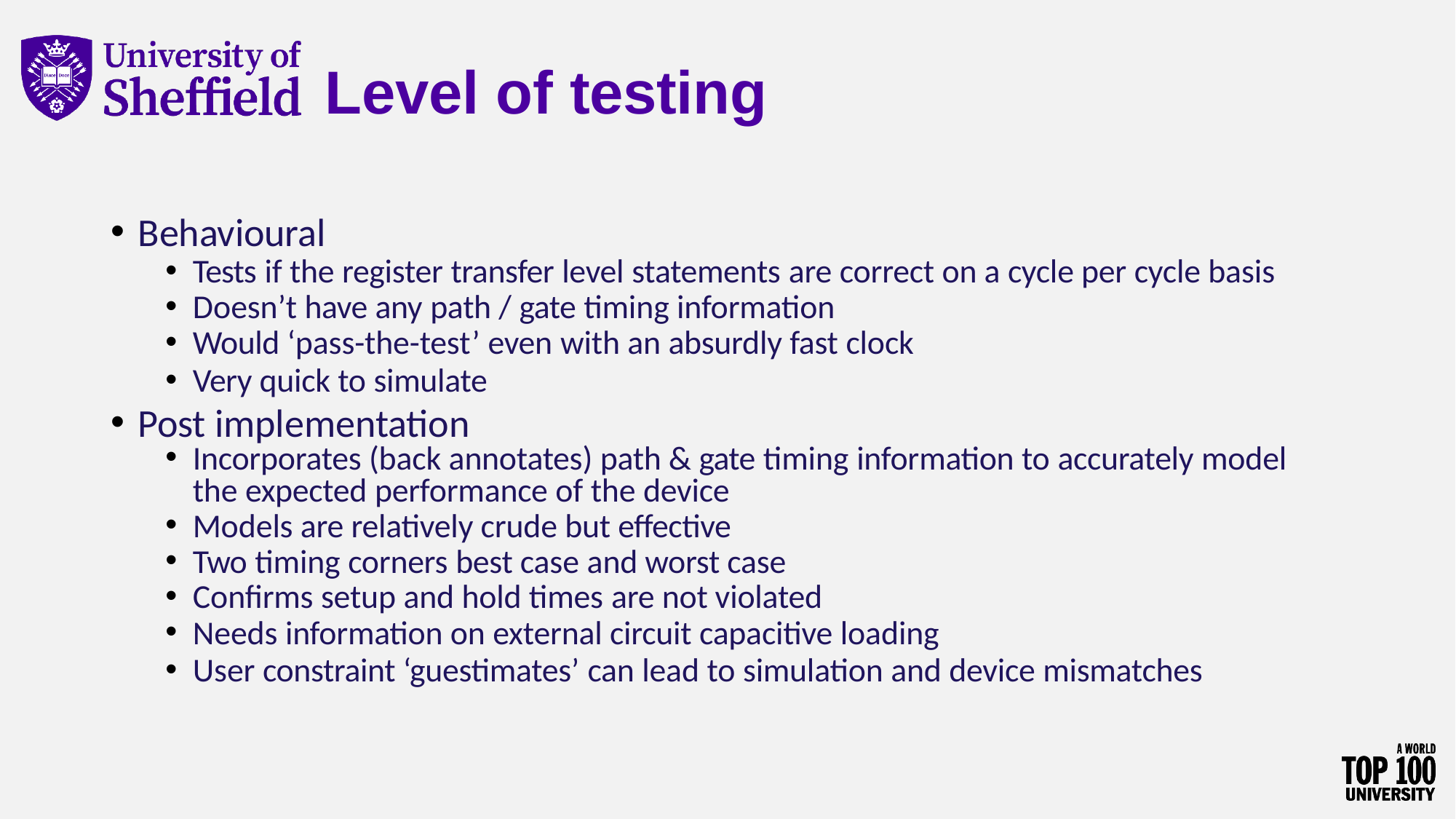

# Level of testing
Behavioural
Tests if the register transfer level statements are correct on a cycle per cycle basis
Doesn’t have any path / gate timing information
Would ‘pass-the-test’ even with an absurdly fast clock
Very quick to simulate
Post implementation
Incorporates (back annotates) path & gate timing information to accurately model
the expected performance of the device
Models are relatively crude but effective
Two timing corners best case and worst case
Confirms setup and hold times are not violated
Needs information on external circuit capacitive loading
User constraint ‘guestimates’ can lead to simulation and device mismatches